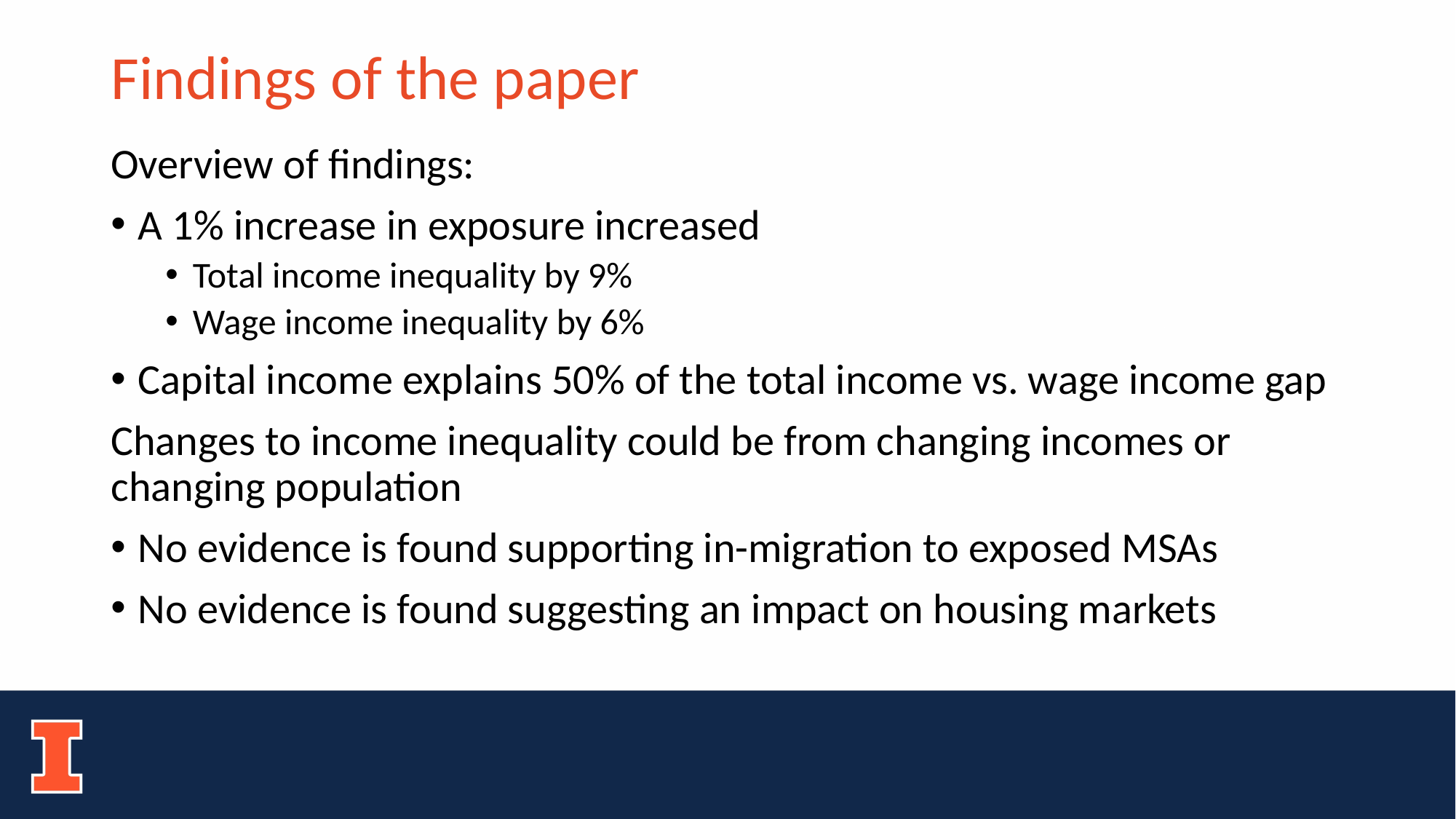

# Findings of the paper
Overview of findings:
A 1% increase in exposure increased
Total income inequality by 9%
Wage income inequality by 6%
Capital income explains 50% of the total income vs. wage income gap
Changes to income inequality could be from changing incomes or changing population
No evidence is found supporting in-migration to exposed MSAs
No evidence is found suggesting an impact on housing markets